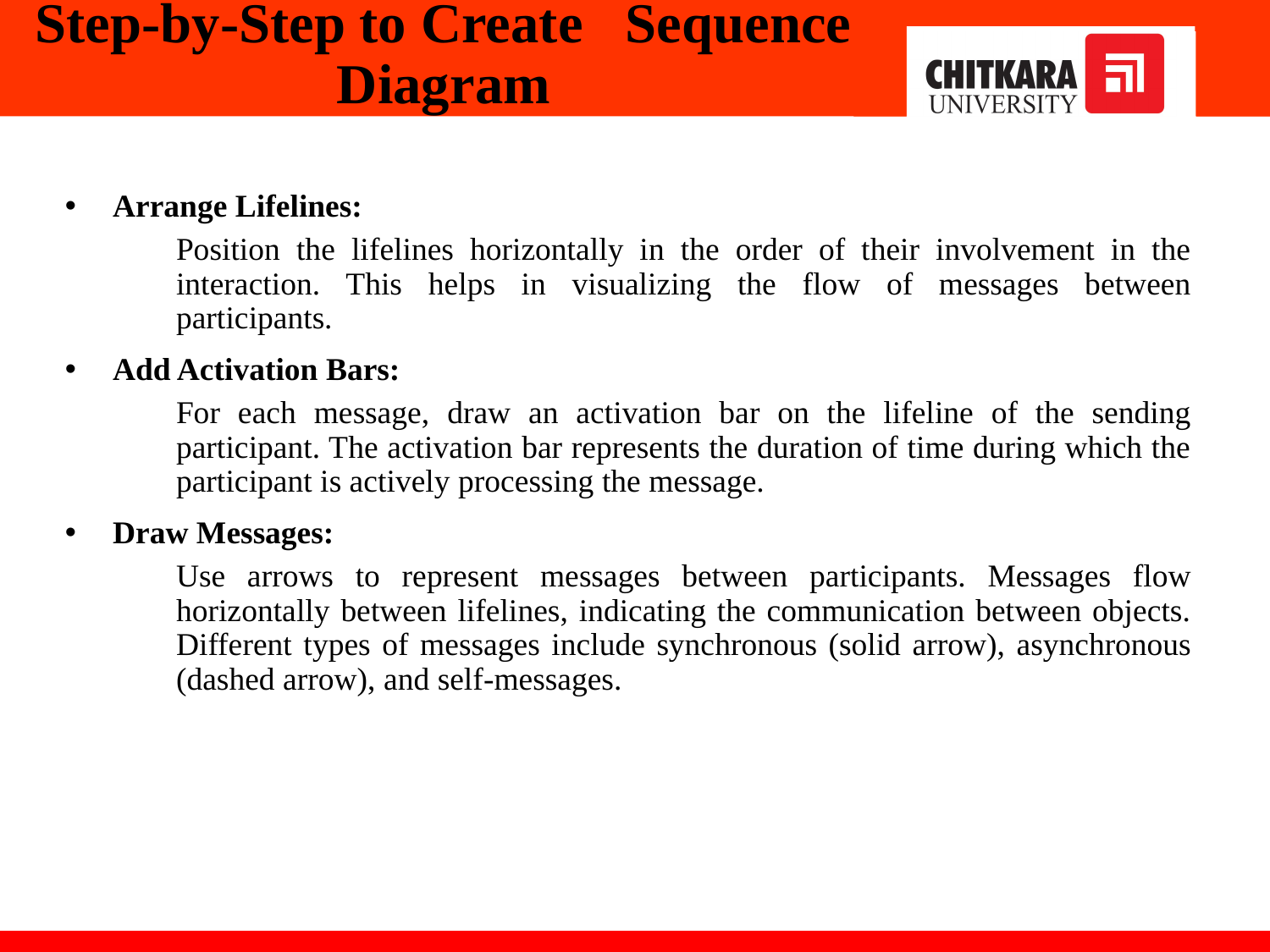

# Step-by-Step to Create   Sequence Diagram
Arrange Lifelines:
	Position the lifelines horizontally in the order of their involvement in the interaction. This helps in visualizing the flow of messages between participants.
Add Activation Bars:
	For each message, draw an activation bar on the lifeline of the sending participant. The activation bar represents the duration of time during which the participant is actively processing the message.
Draw Messages:
	Use arrows to represent messages between participants. Messages flow horizontally between lifelines, indicating the communication between objects. Different types of messages include synchronous (solid arrow), asynchronous (dashed arrow), and self-messages.